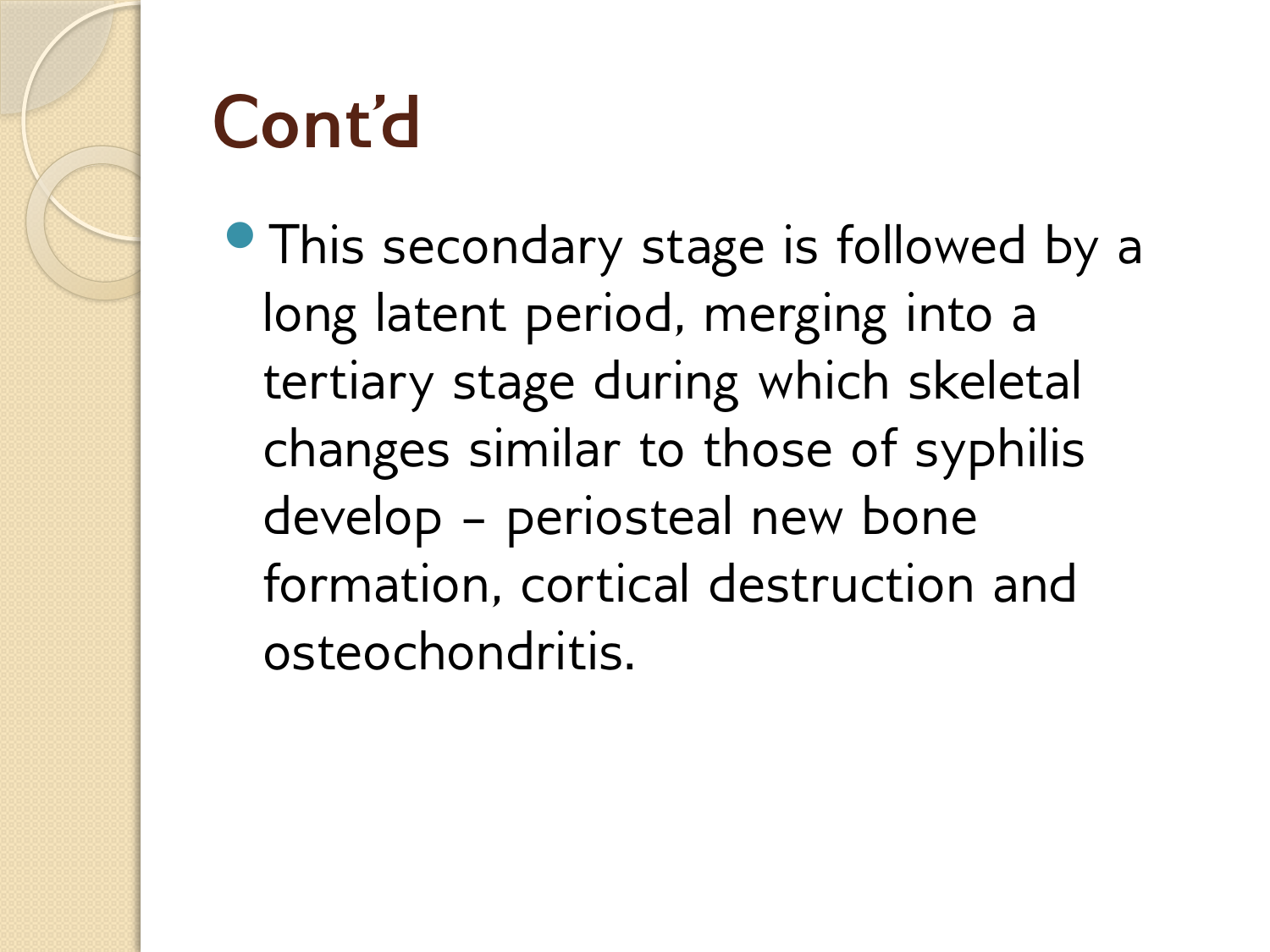

# Cont’d
This secondary stage is followed by a long latent period, merging into a tertiary stage during which skeletal changes similar to those of syphilis develop – periosteal new bone formation, cortical destruction and osteochondritis.